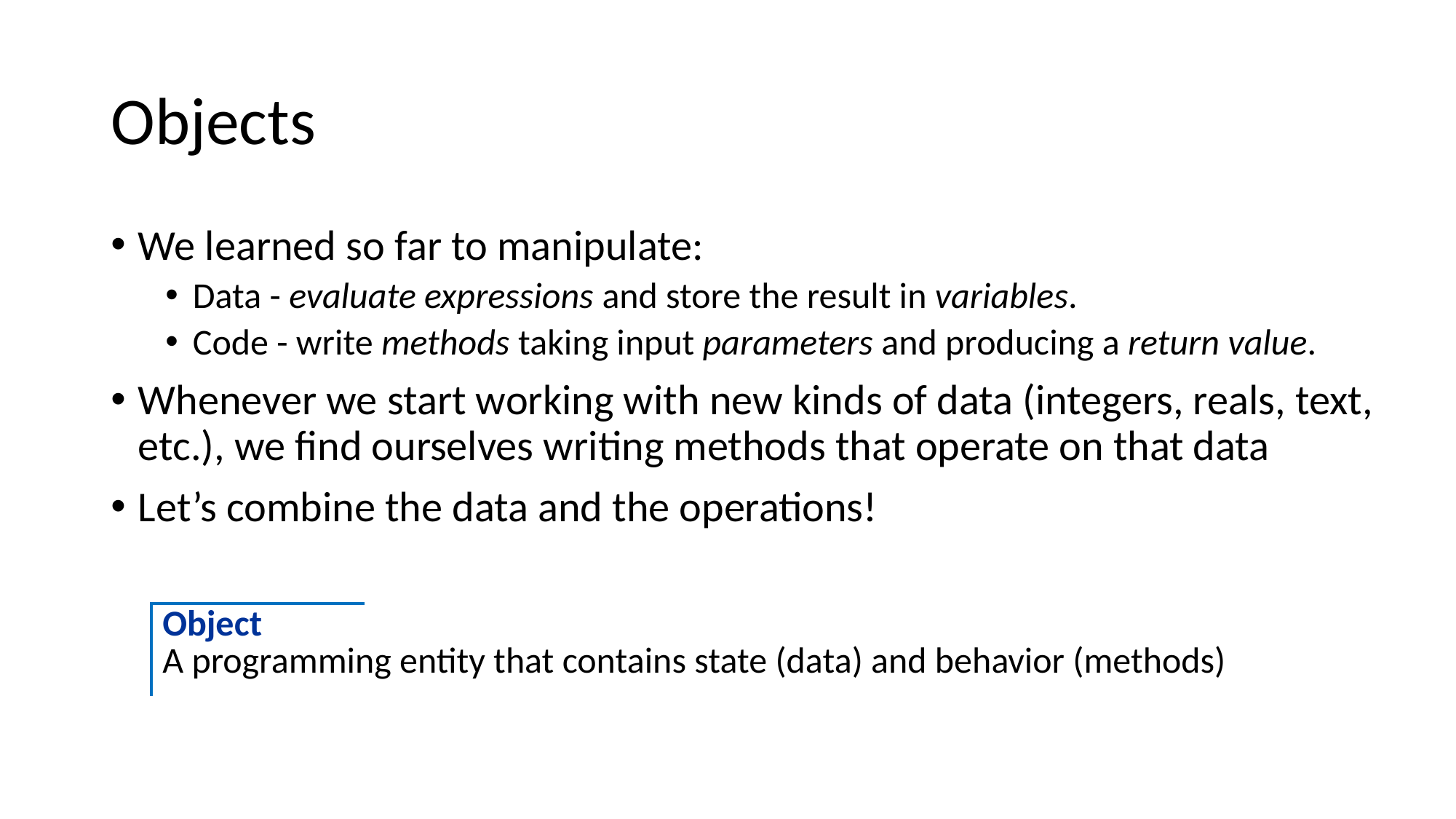

# Objects
We learned so far to manipulate:
Data - evaluate expressions and store the result in variables.
Code - write methods taking input parameters and producing a return value.
Whenever we start working with new kinds of data (integers, reals, text, etc.), we find ourselves writing methods that operate on that data
Let’s combine the data and the operations!
| Object |  |
| --- | --- |
| A programming entity that contains state (data) and behavior (methods) |  |